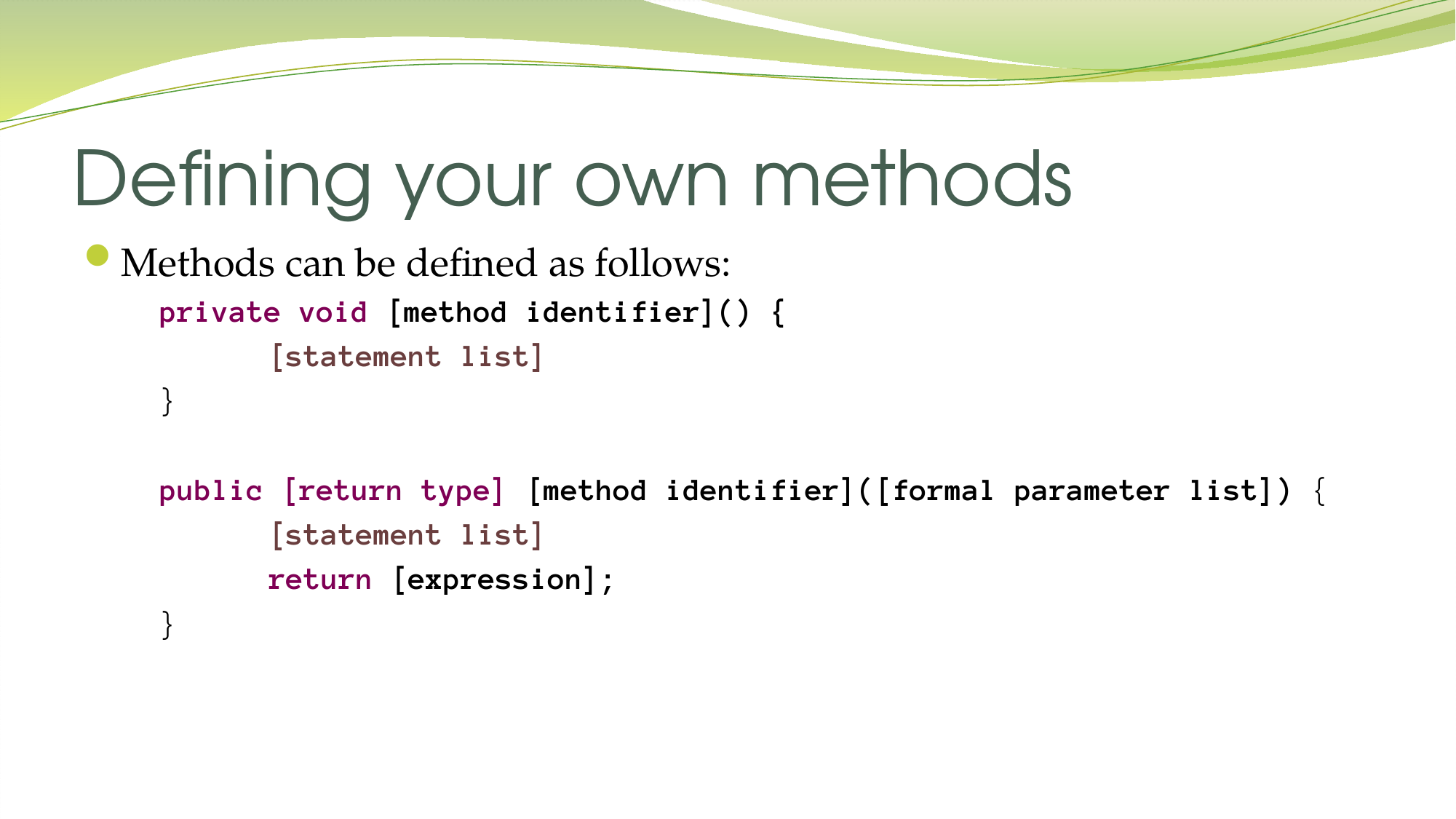

# Defining your own methods
Methods can be defined as follows:
private void [method identifier]() {
	[statement list]
}

public [return type] [method identifier]([formal parameter list]) {
	[statement list]
	return [expression];
}